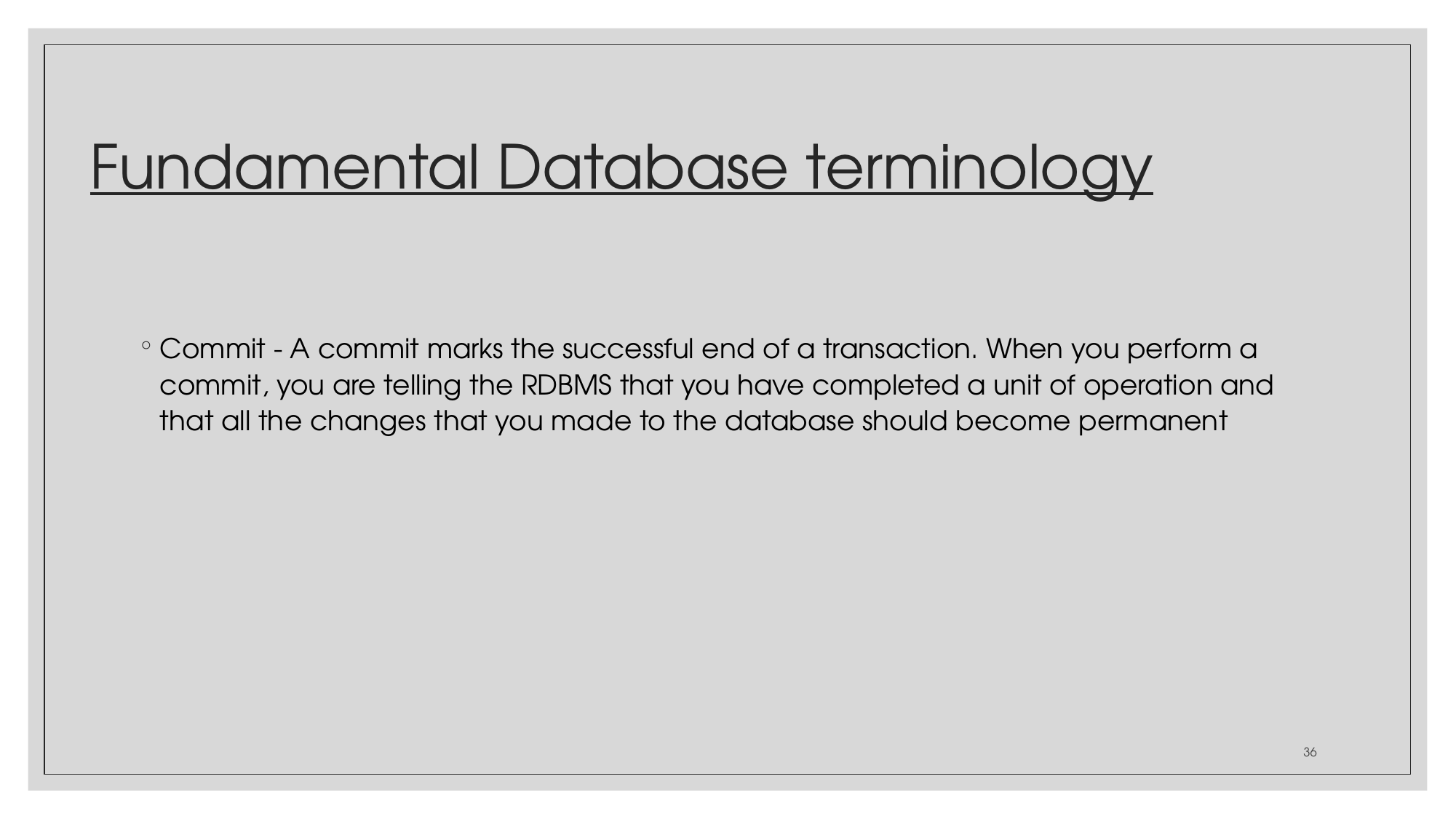

# Fundamental Database terminology
Commit - A commit marks the successful end of a transaction. When you perform a commit, you are telling the RDBMS that you have completed a unit of operation and that all the changes that you made to the database should become permanent
36